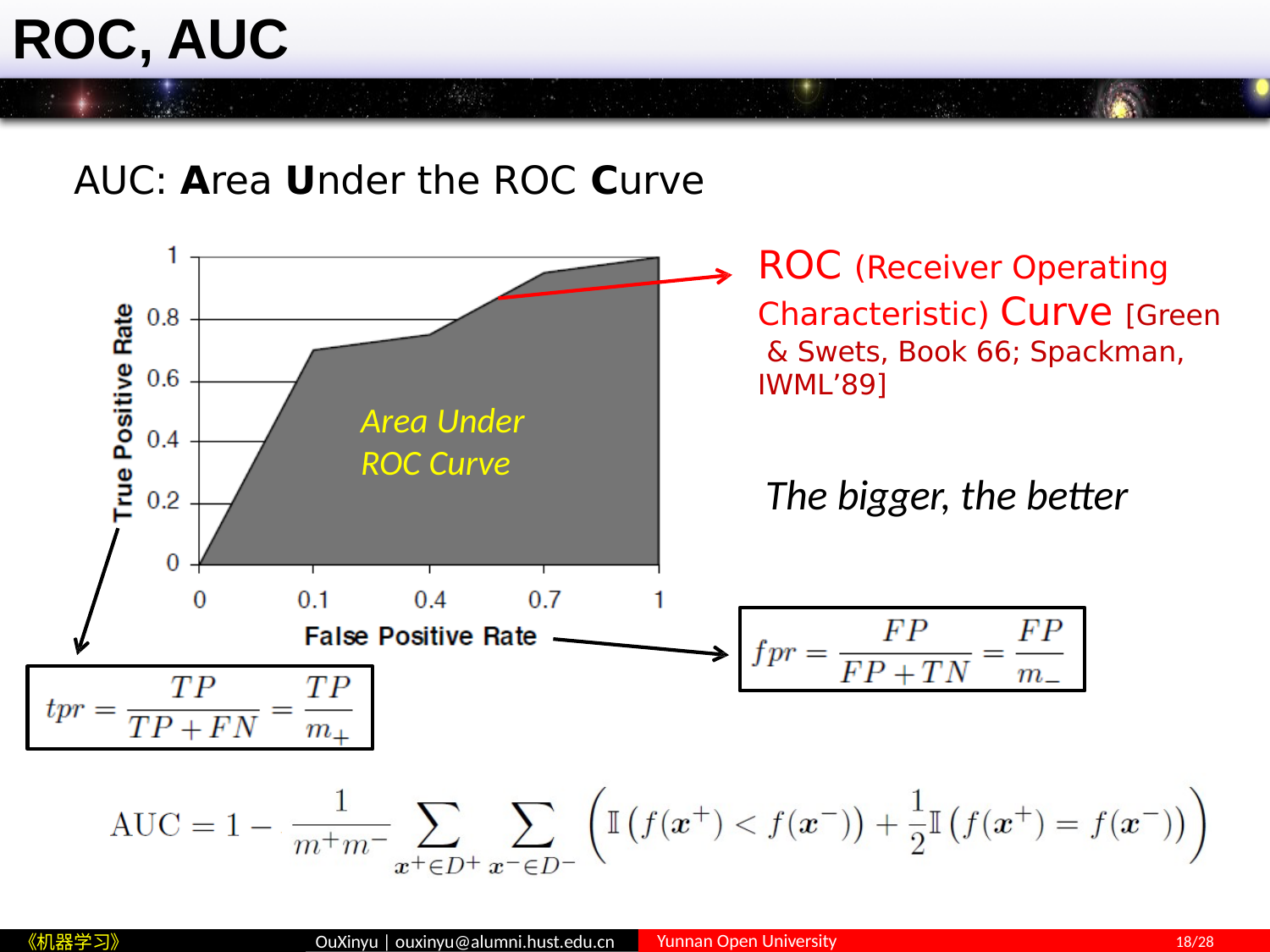

# ROC, AUC
AUC: Area Under the ROC Curve
ROC (Receiver Operating  Characteristic) Curve [Green  & Swets, Book 66; Spackman,  IWML’89]

Area Under
ROC Curve
The bigger, the better